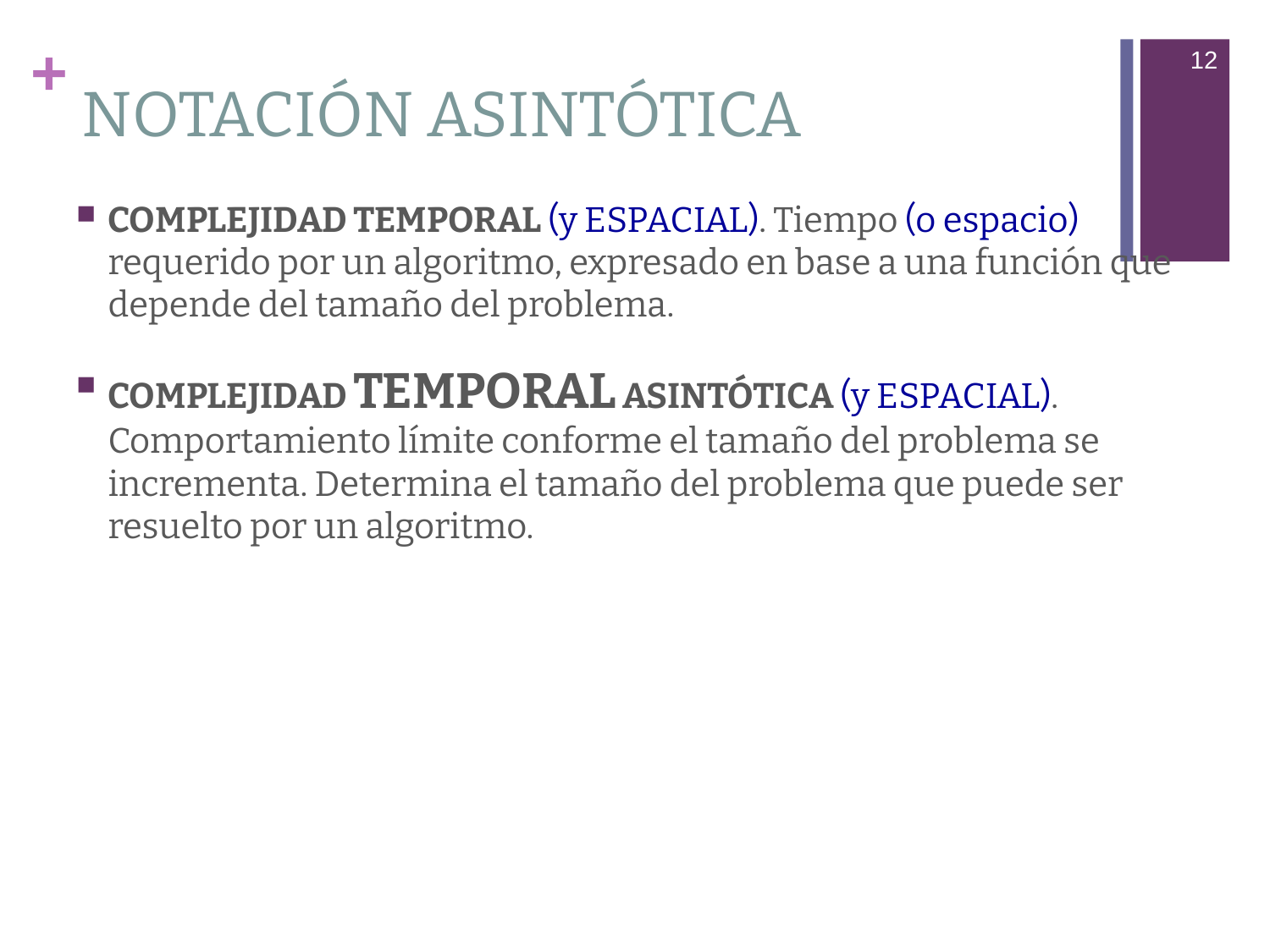

12
# NOTACIÓN ASINTÓTICA
COMPLEJIDAD TEMPORAL (y ESPACIAL). Tiempo (o espacio) requerido por un algoritmo, expresado en base a una función que depende del tamaño del problema.
COMPLEJIDAD TEMPORAL ASINTÓTICA (y ESPACIAL). Comportamiento límite conforme el tamaño del problema se incrementa. Determina el tamaño del problema que puede ser resuelto por un algoritmo.